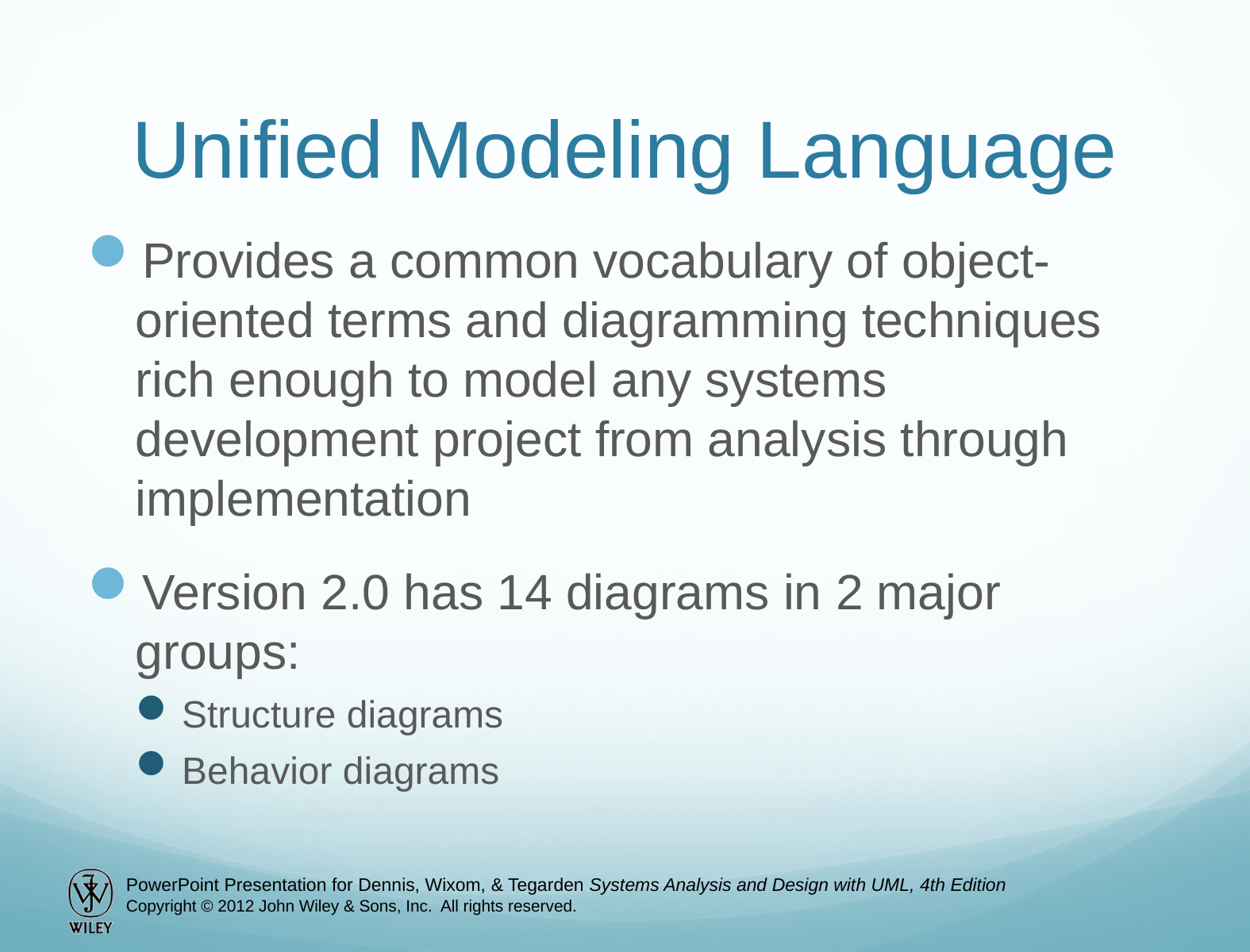

# Unified Modeling Language
Provides a common vocabulary of object-oriented terms and diagramming techniques rich enough to model any systems development project from analysis through implementation
Version 2.0 has 14 diagrams in 2 major groups:
Structure diagrams
Behavior diagrams